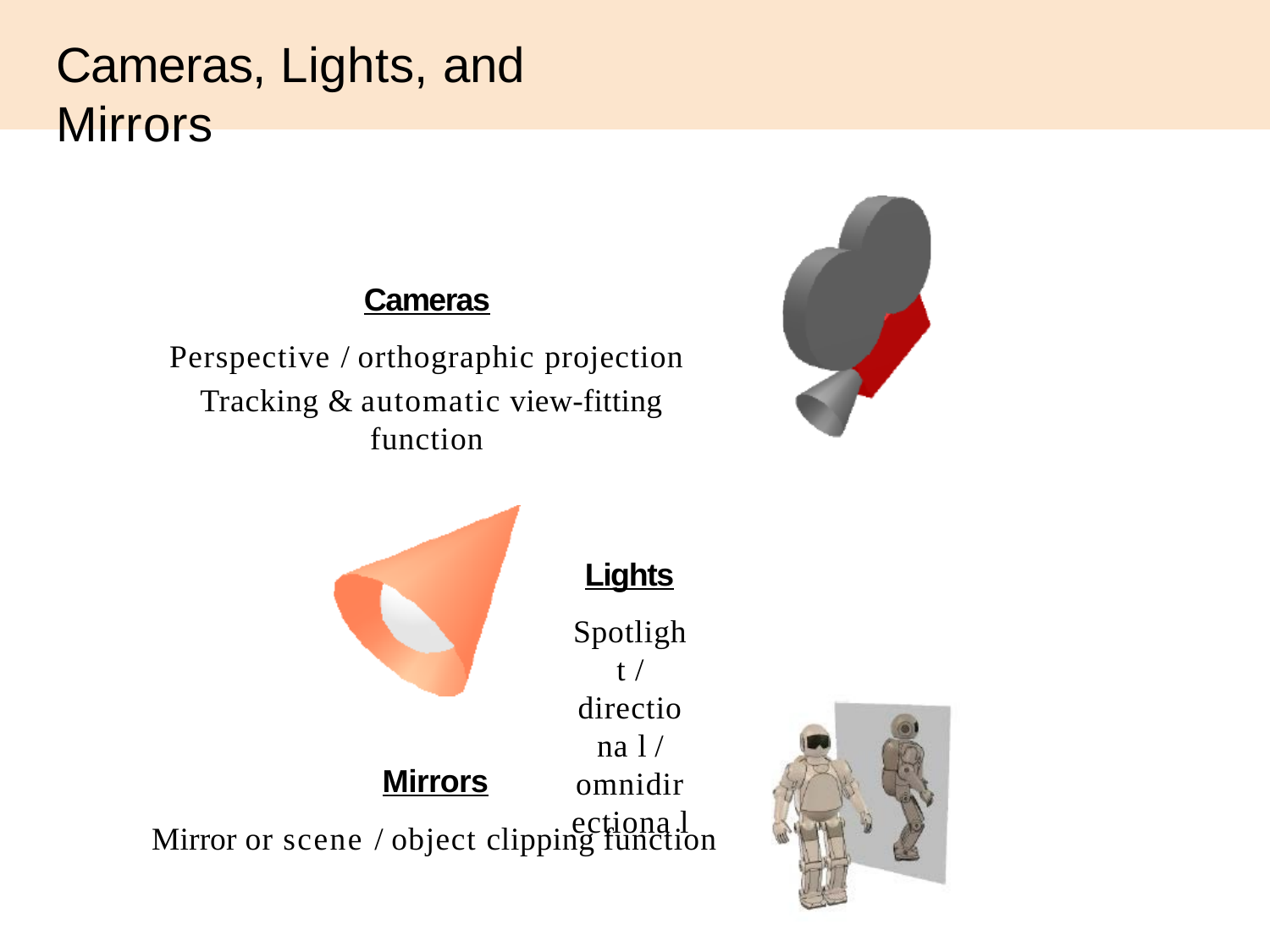

# Cameras, Lights, and Mirrors

Cameras
Perspective / orthographic projection  Tracking & automatic view-fitting
function

Lights
Spotlight / directiona l / omnidirectiona l

Mirrors
Mirror or scene / object clipping function